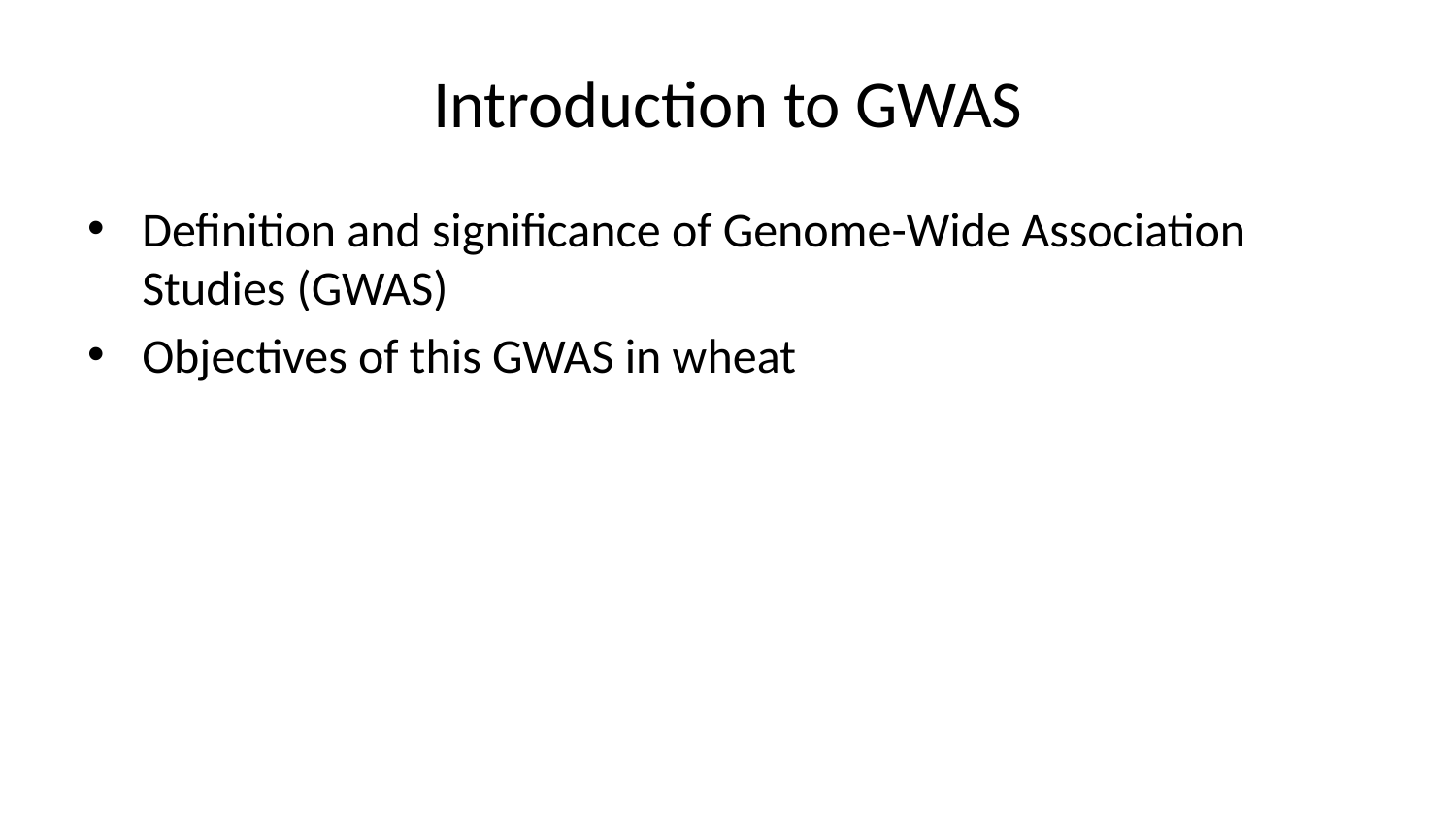

# Introduction to GWAS
Definition and significance of Genome-Wide Association Studies (GWAS)
Objectives of this GWAS in wheat